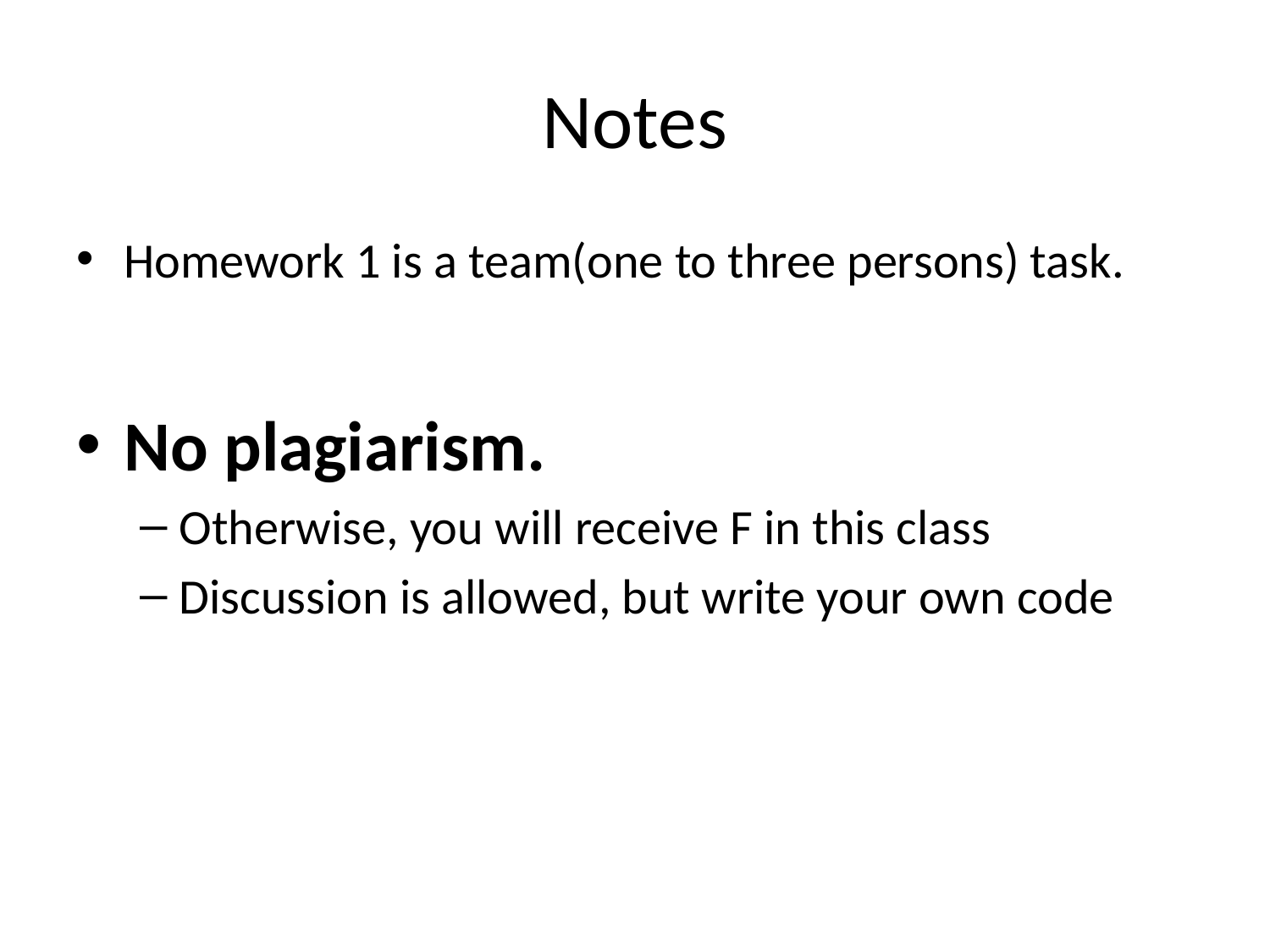

# Notes
Homework 1 is a team(one to three persons) task.

No plagiarism.
Otherwise, you will receive F in this class
Discussion is allowed, but write your own code